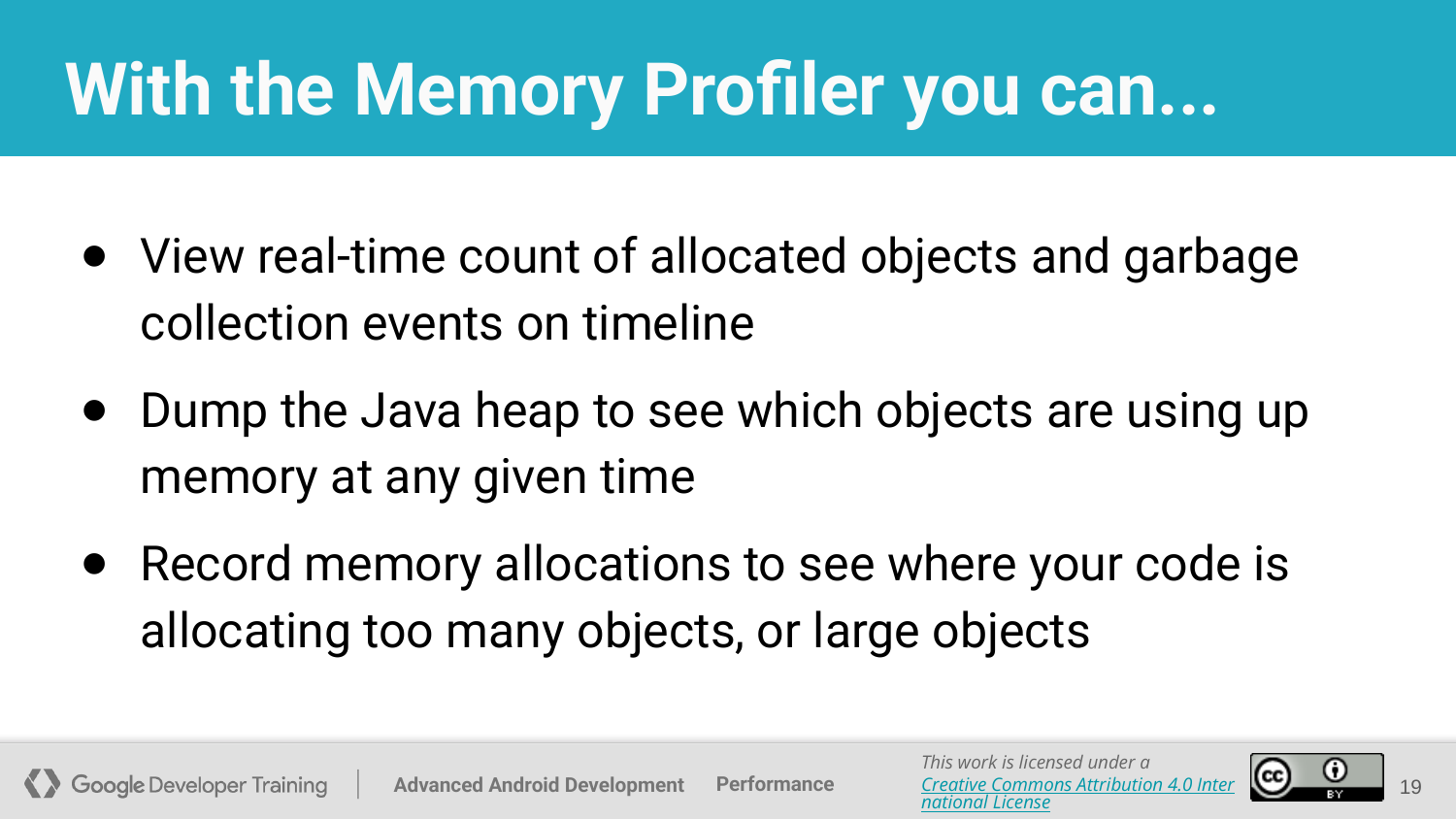

# With the Memory Profiler you can...

View real-time count of allocated objects and garbage collection events on timeline
Dump the Java heap to see which objects are using up memory at any given time
Record memory allocations to see where your code is allocating too many objects, or large objects
19